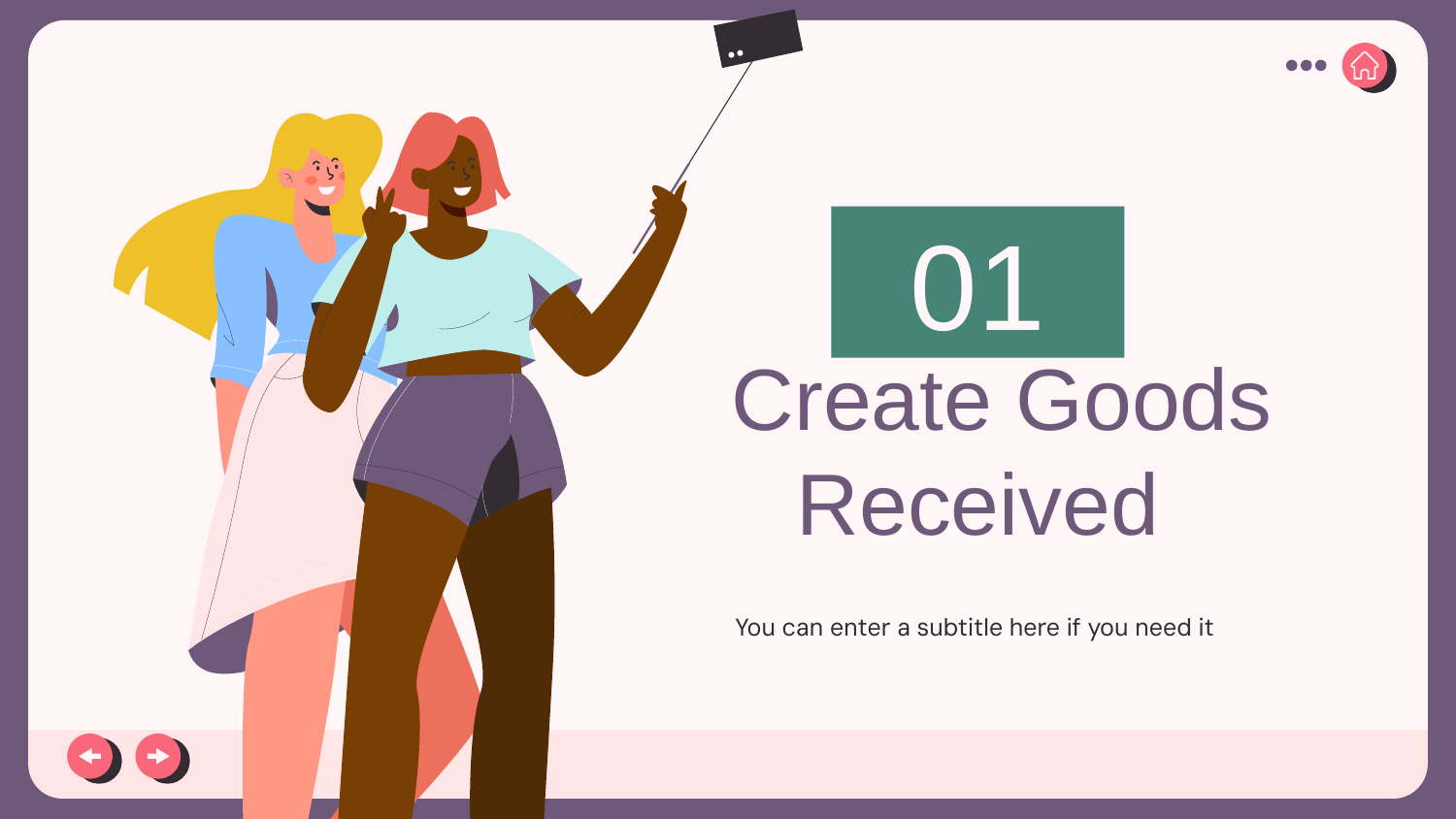

01
# Create Goods Received
You can enter a subtitle here if you need it